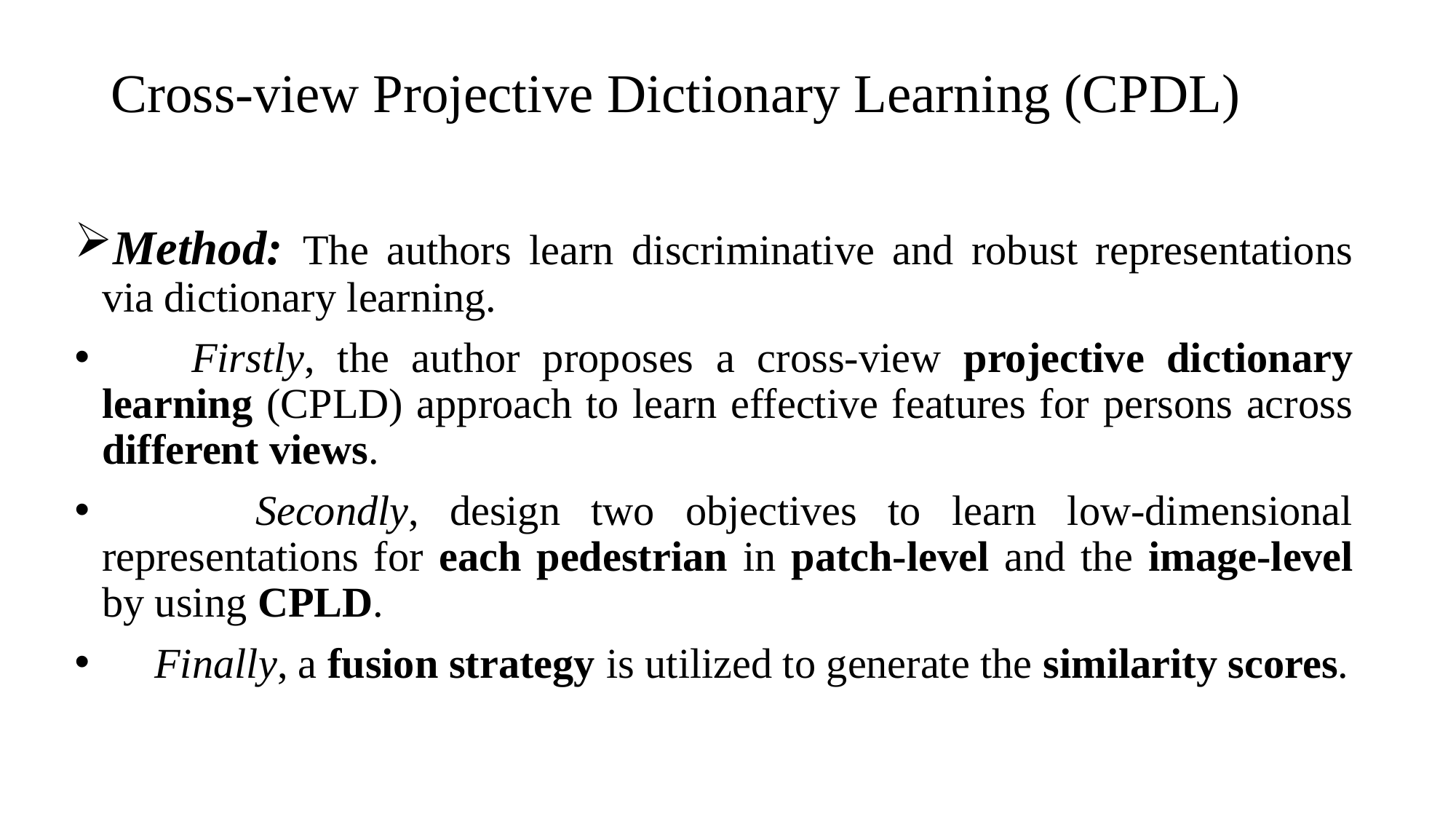

# Cross-view Projective Dictionary Learning (CPDL)
Method: The authors learn discriminative and robust representations via dictionary learning.
    Firstly, the author proposes a cross-view projective dictionary learning (CPLD) approach to learn effective features for persons across different views.
     Secondly, design two objectives to learn low-dimensional representations for each pedestrian in patch-level and the image-level by using CPLD.
     Finally, a fusion strategy is utilized to generate the similarity scores.